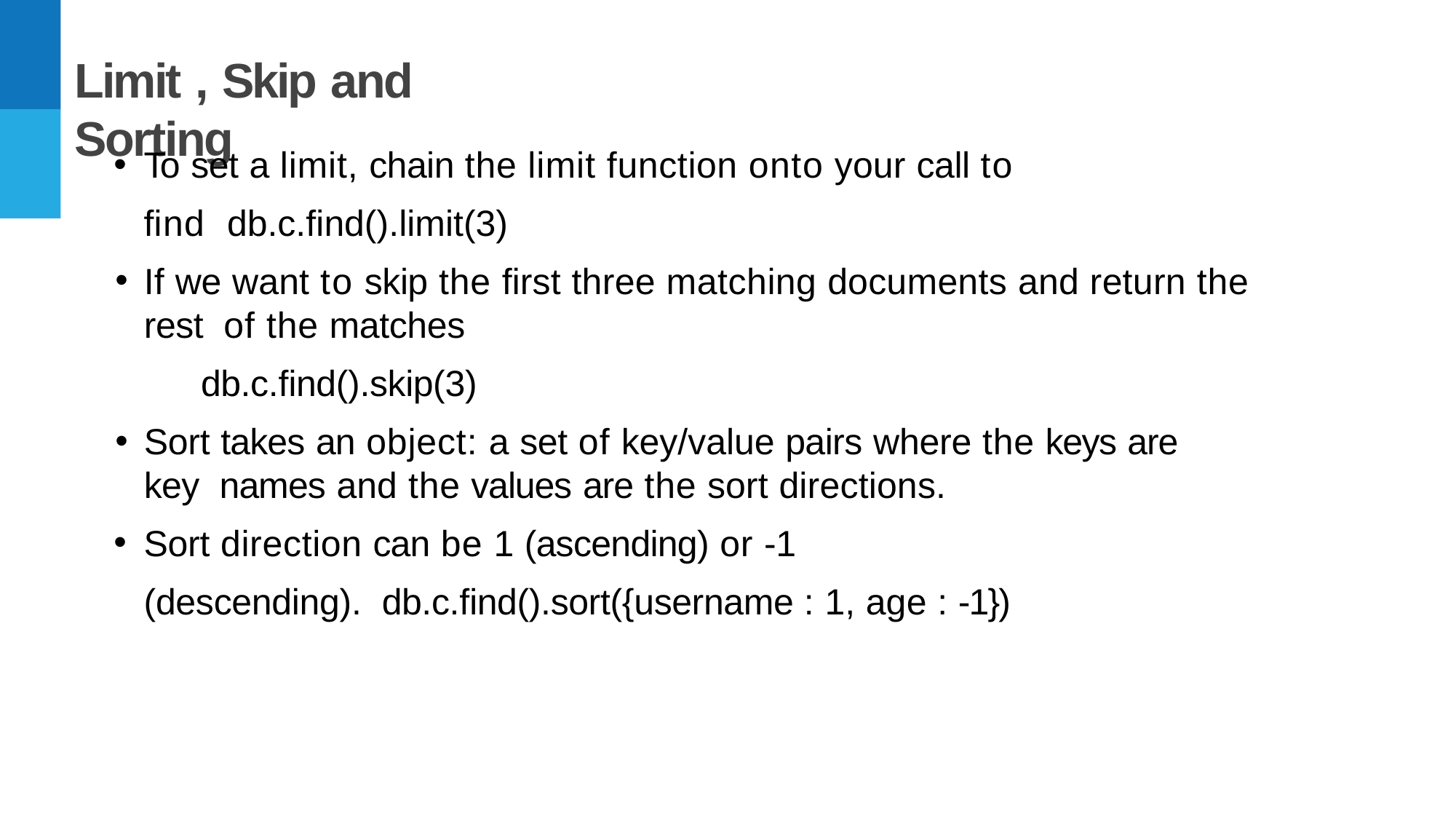

# Limit , Skip and Sorting
To set a limit, chain the limit function onto your call to ﬁnd  db.c.ﬁnd().limit(3)
If we want to skip the ﬁrst three matching documents and return the rest  of the matches
db.c.ﬁnd().skip(3)
Sort takes an object: a set of key/value pairs where the keys are key  names and the values are the sort directions.
Sort direction can be 1 (ascending) or -1 (descending).  db.c.ﬁnd().sort({username : 1, age : -1})